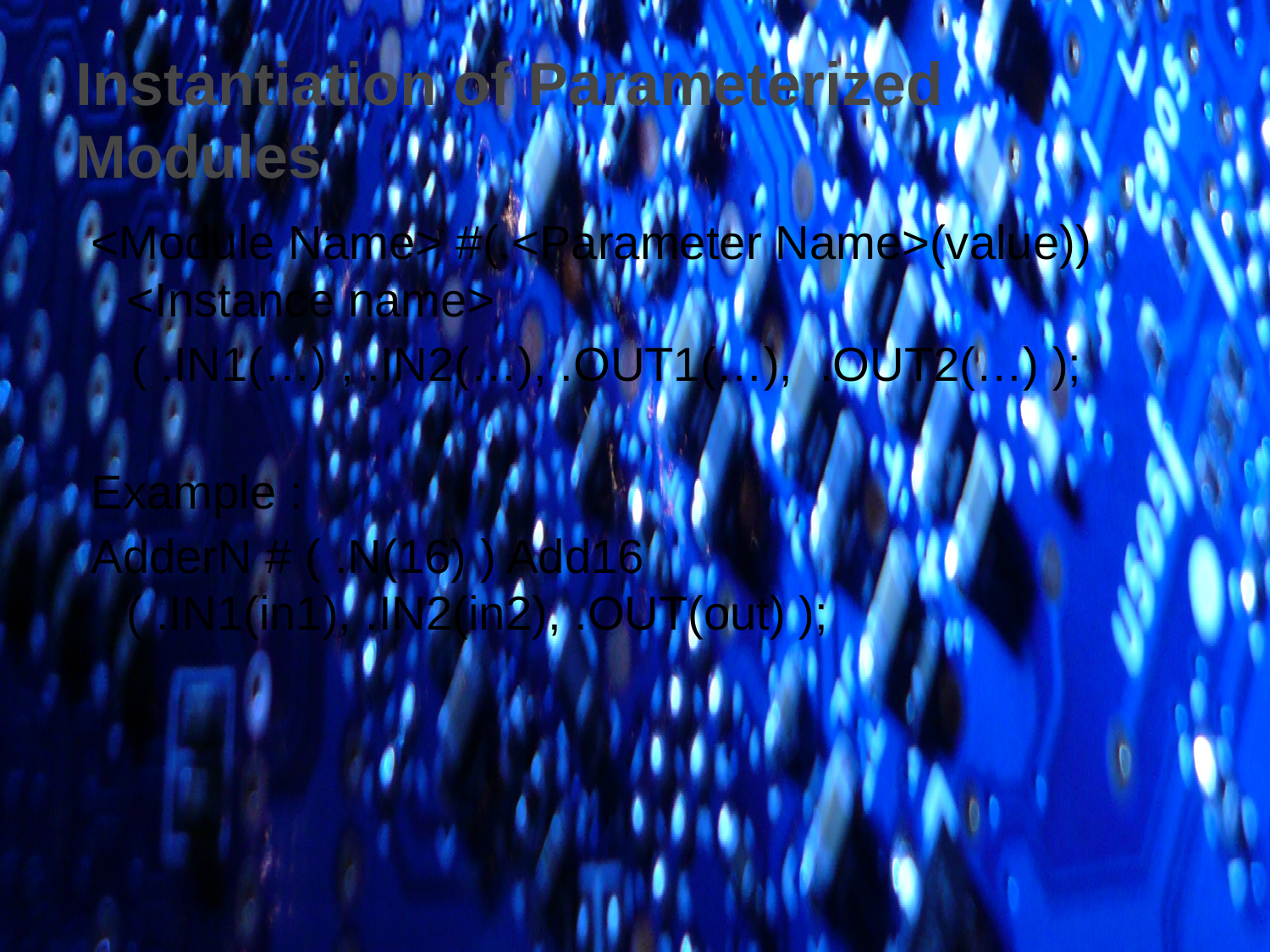

# Instantiation of Parameterized Modules
<Module Name> #(.<Parameter Name>(value)) <Instance name>
   ( .IN1(…) , .IN2(…), .OUT1(…),  .OUT2(…) );

Example :
AdderN # ( .N(16) ) Add16 ( .IN1(in1), .IN2(in2), .OUT(out) );